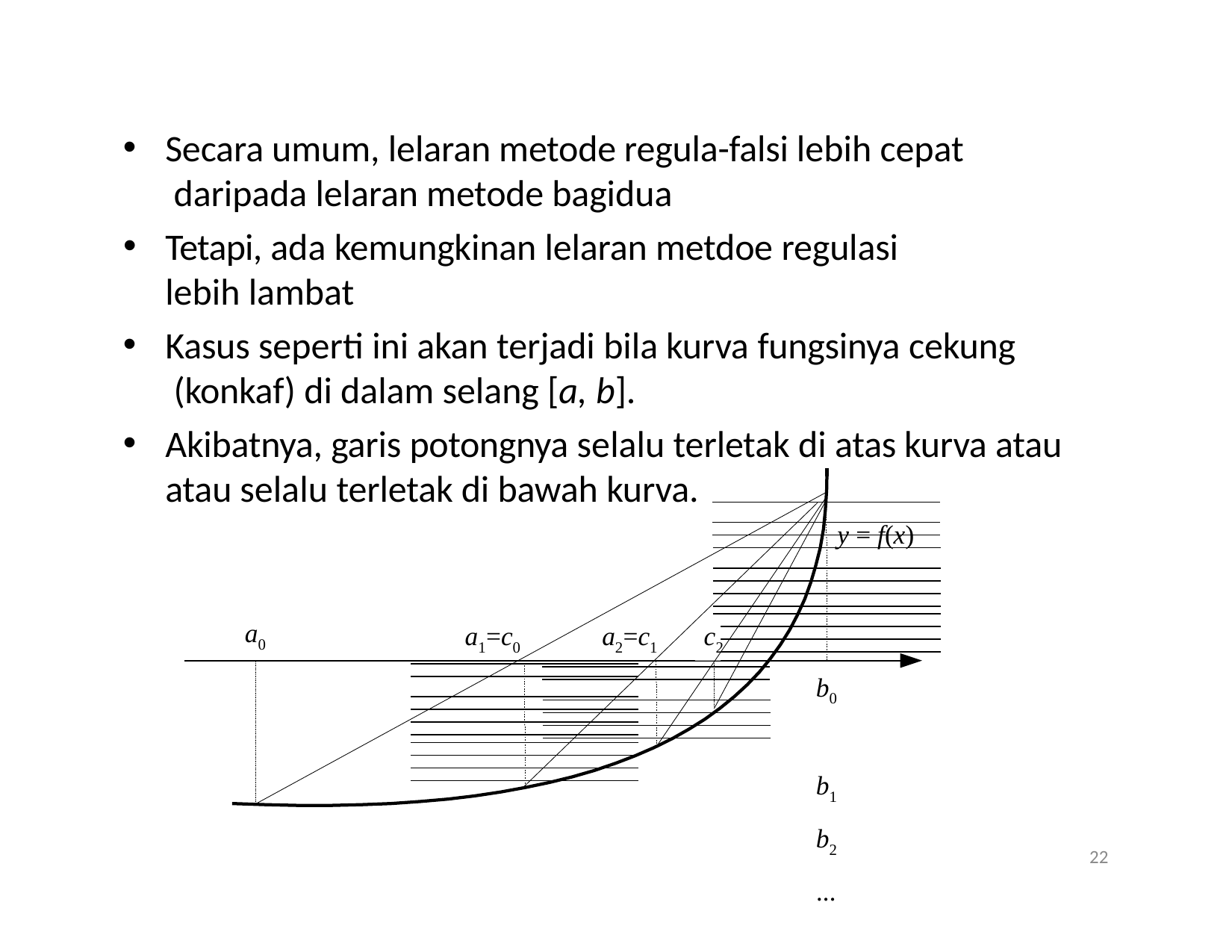

Secara umum, lelaran metode regula-falsi lebih cepat  daripada lelaran metode bagidua
Tetapi, ada kemungkinan lelaran metdoe regulasi lebih lambat
Kasus seperti ini akan terjadi bila kurva fungsinya cekung  (konkaf) di dalam selang [a, b].
Akibatnya, garis potongnya selalu terletak di atas kurva atau  atau selalu terletak di bawah kurva.
y = f(x)

a0
a1=c0
a2=c1	c2

b0  b1
b2
...

22